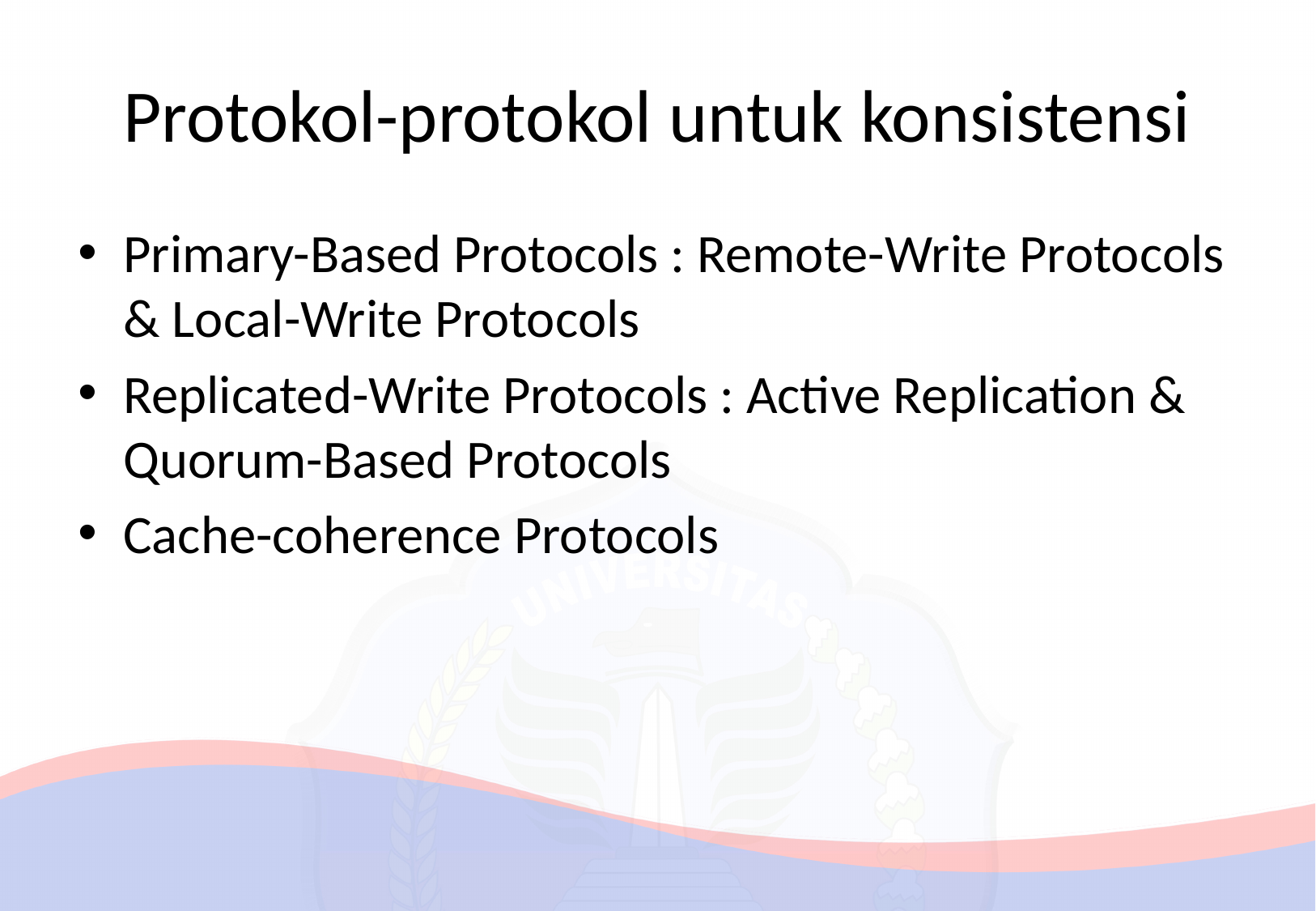

# Protokol-protokol untuk konsistensi
Primary-Based Protocols : Remote-Write Protocols & Local-Write Protocols
Replicated-Write Protocols : Active Replication & Quorum-Based Protocols
Cache-coherence Protocols